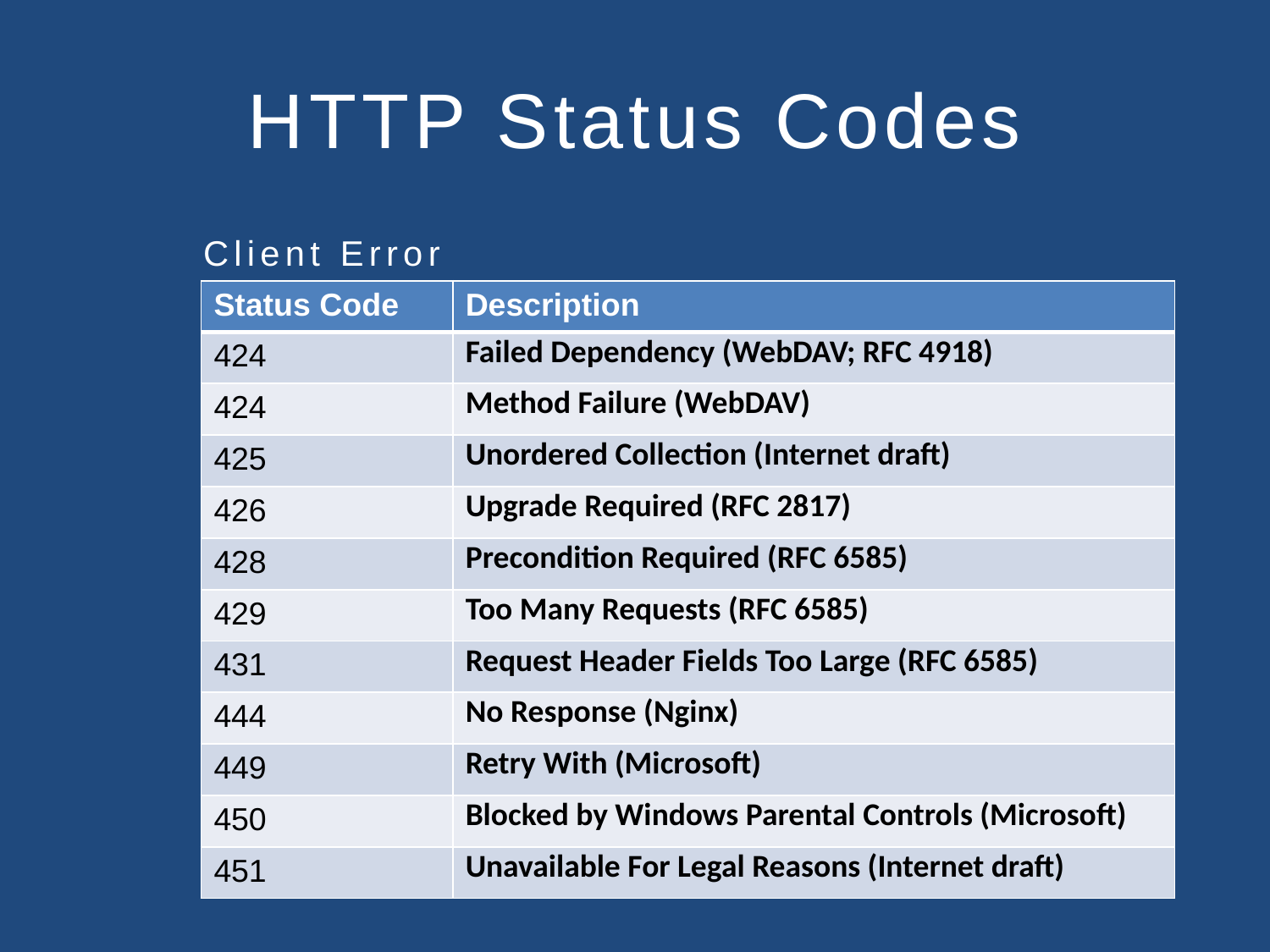

# HTTP Status Codes
Client Error
| Status Code | Description |
| --- | --- |
| 424 | Failed Dependency (WebDAV; RFC 4918) |
| 424 | Method Failure (WebDAV) |
| 425 | Unordered Collection (Internet draft) |
| 426 | Upgrade Required (RFC 2817) |
| 428 | Precondition Required (RFC 6585) |
| 429 | Too Many Requests (RFC 6585) |
| 431 | Request Header Fields Too Large (RFC 6585) |
| 444 | No Response (Nginx) |
| 449 | Retry With (Microsoft) |
| 450 | Blocked by Windows Parental Controls (Microsoft) |
| 451 | Unavailable For Legal Reasons (Internet draft) |